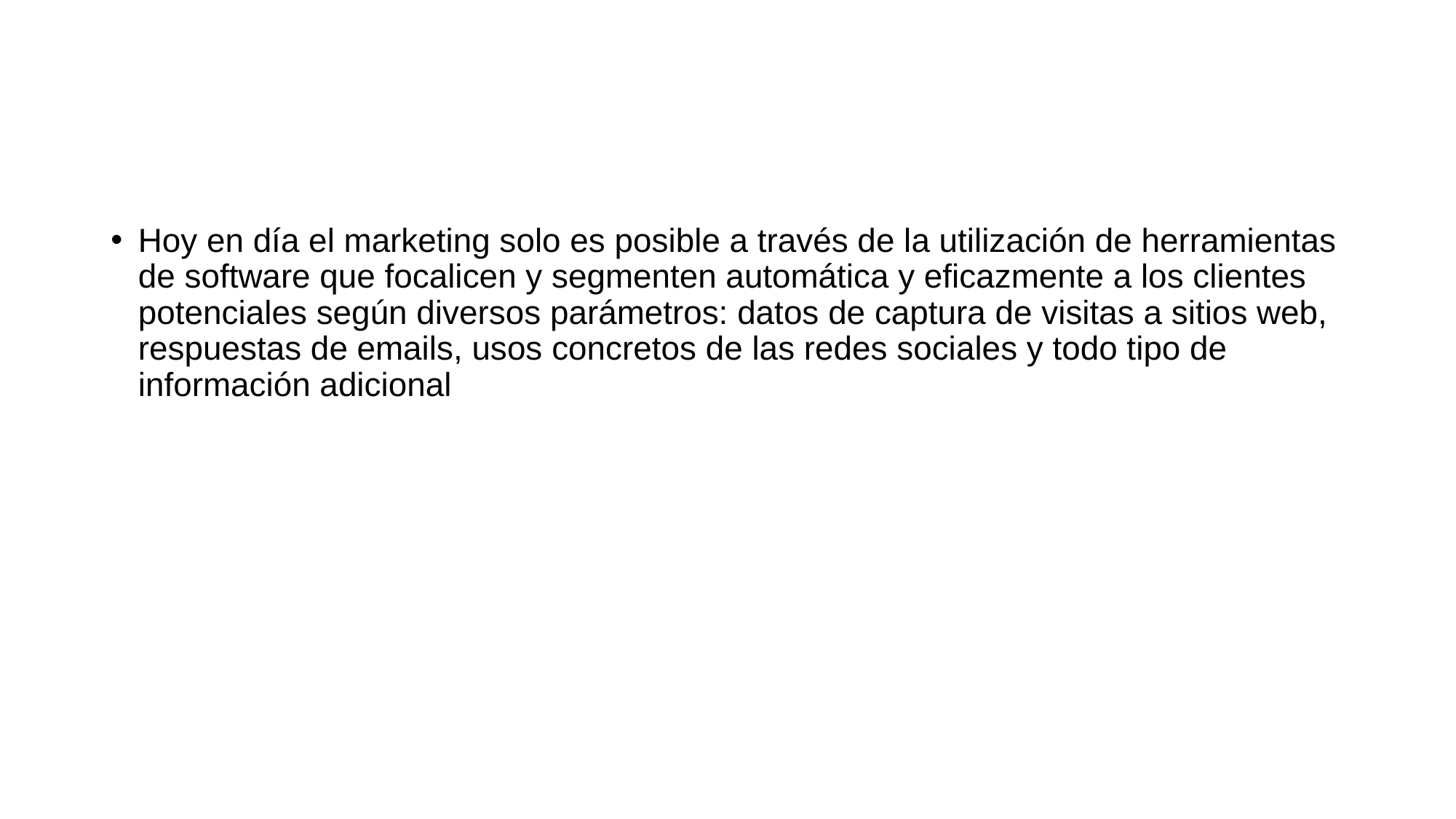

#
Hoy en día el marketing solo es posible a través de la utilización de herramientas de software que focalicen y segmenten automática y eficazmente a los clientes potenciales según diversos parámetros: datos de captura de visitas a sitios web, respuestas de emails, usos concretos de las redes sociales y todo tipo de información adicional